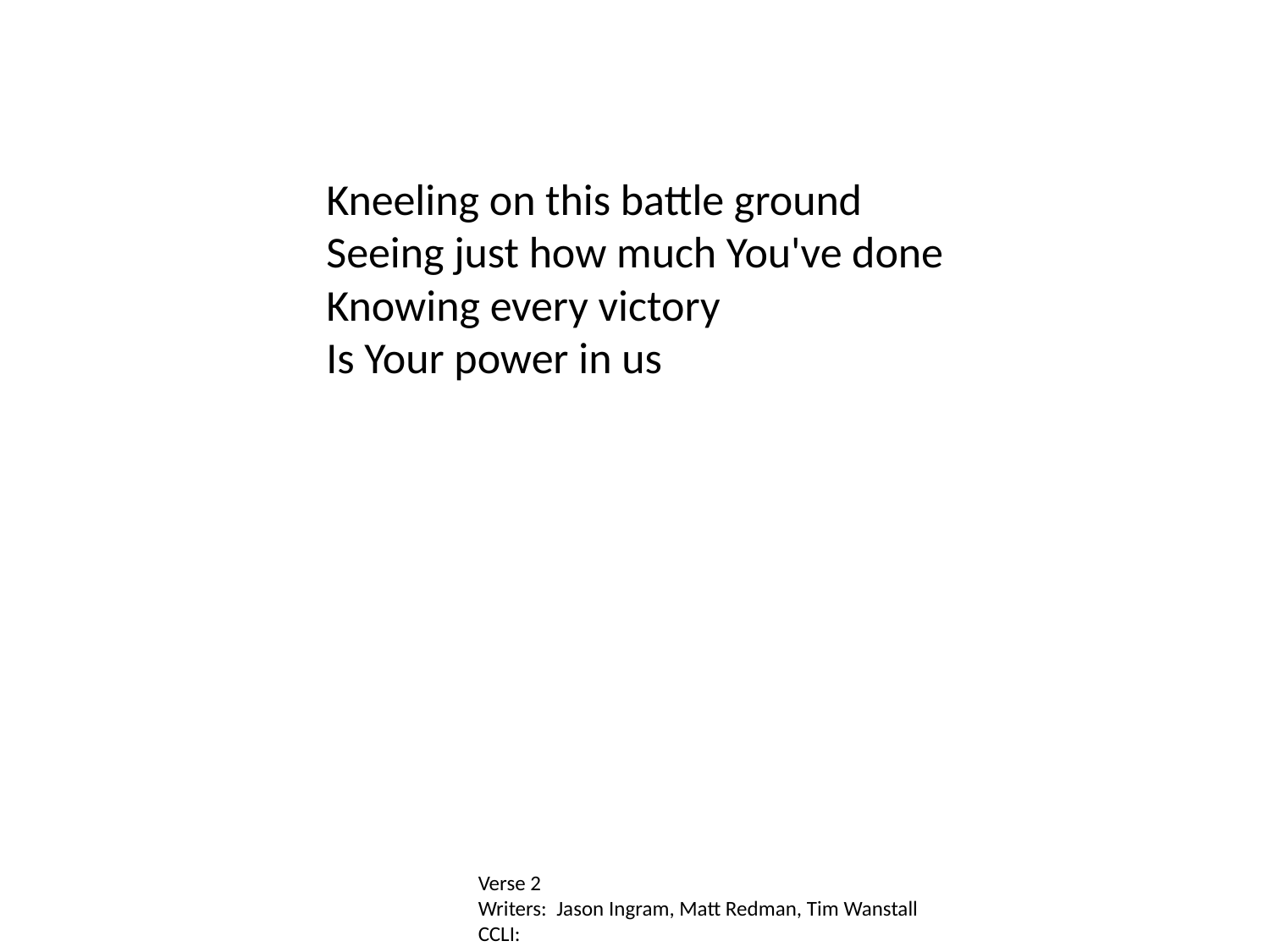

Kneeling on this battle ground
Seeing just how much You've done
Knowing every victory
Is Your power in us

Verse 2
Writers:  Jason Ingram, Matt Redman, Tim Wanstall
CCLI: